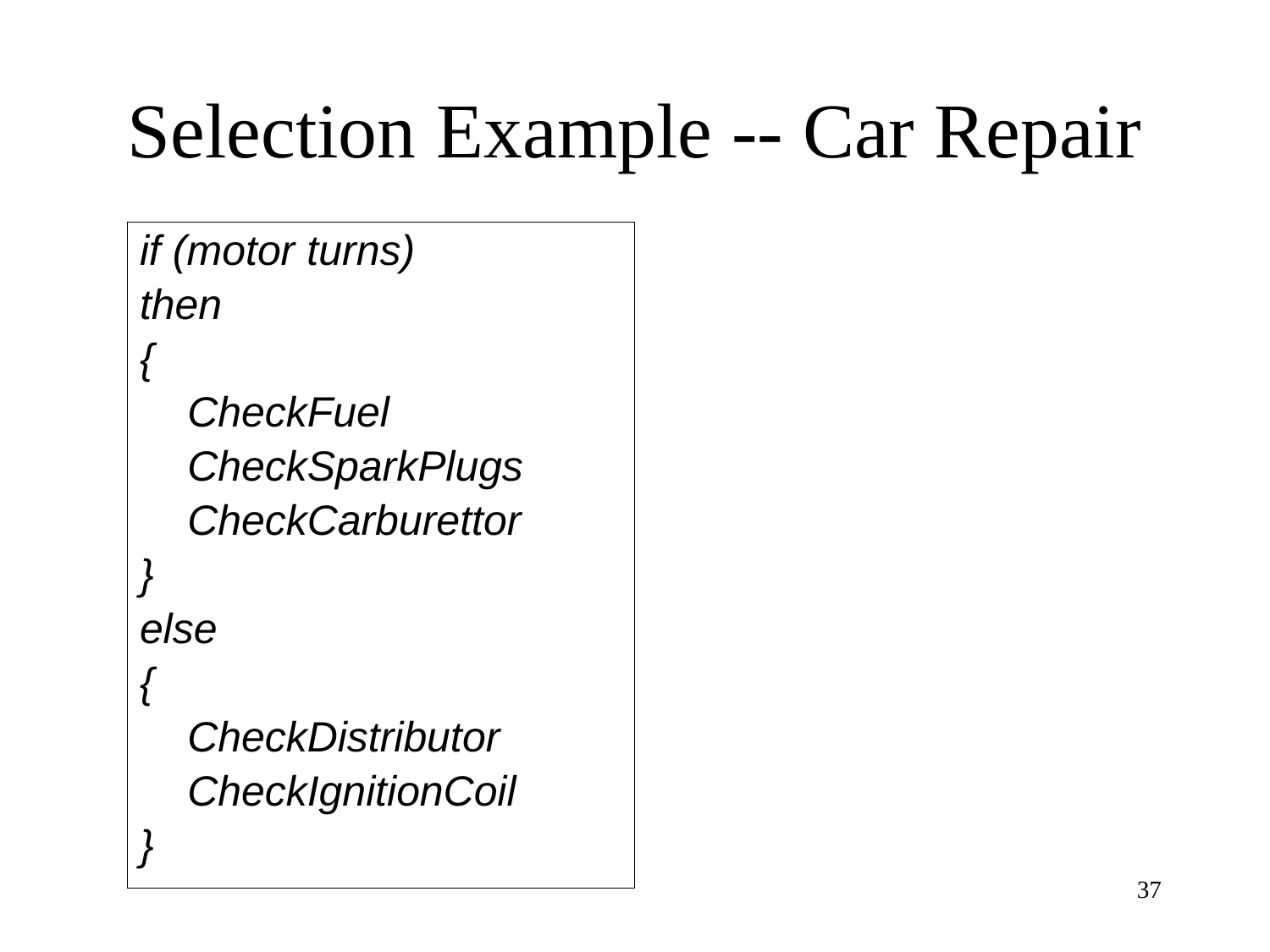

# Selection Example -- Car Repair
if (motor turns)
then
{
	CheckFuel
	CheckSparkPlugs
	CheckCarburettor
}
else
{
	CheckDistributor
	CheckIgnitionCoil
}

37